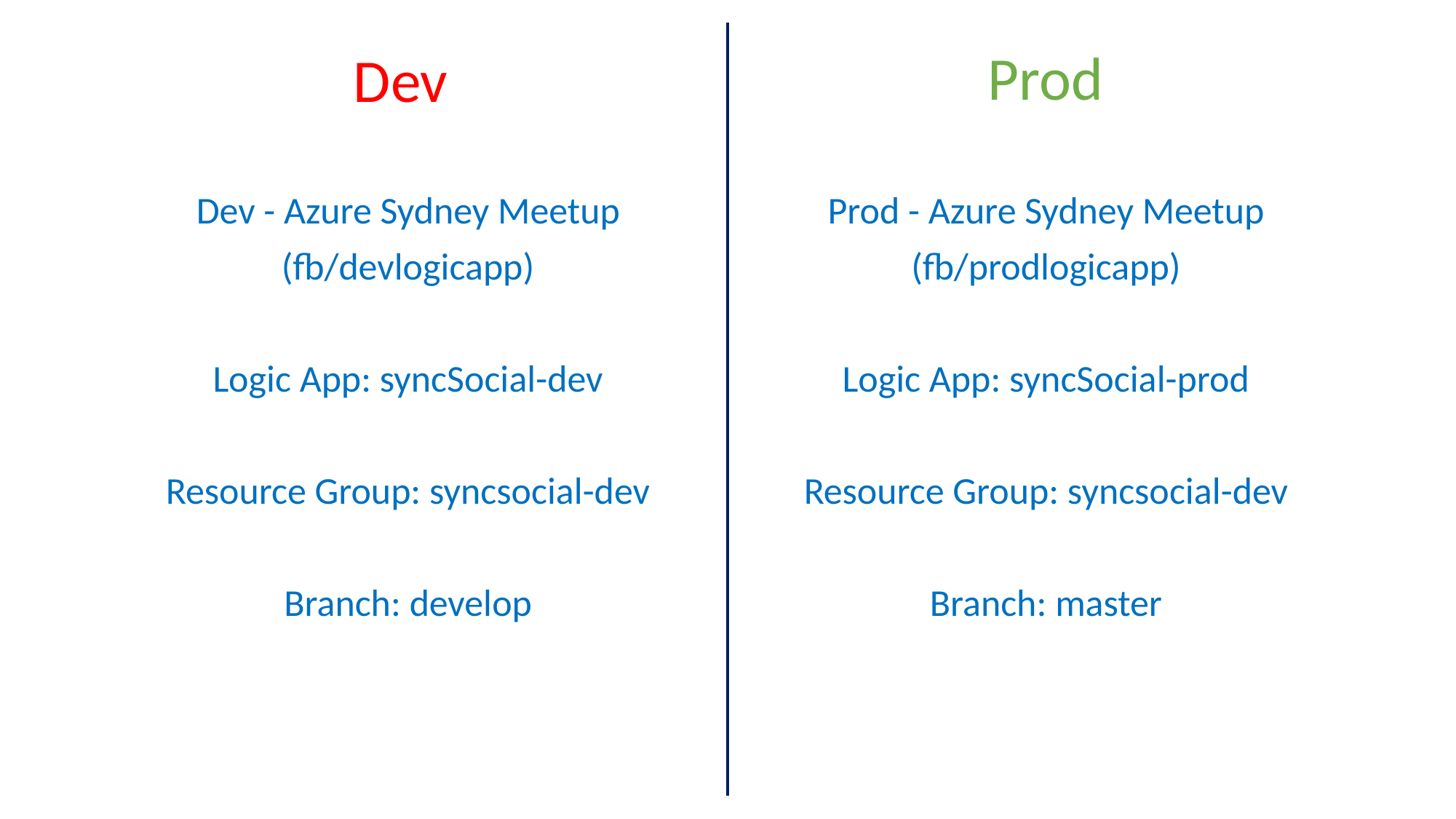

Prod
Dev

Dev - Azure Sydney Meetup
(fb/devlogicapp)

Logic App: syncSocial-dev

Resource Group: syncsocial-dev

Branch: develop

Prod - Azure Sydney Meetup
(fb/prodlogicapp)

Logic App: syncSocial-prod

Resource Group: syncsocial-dev

Branch: master